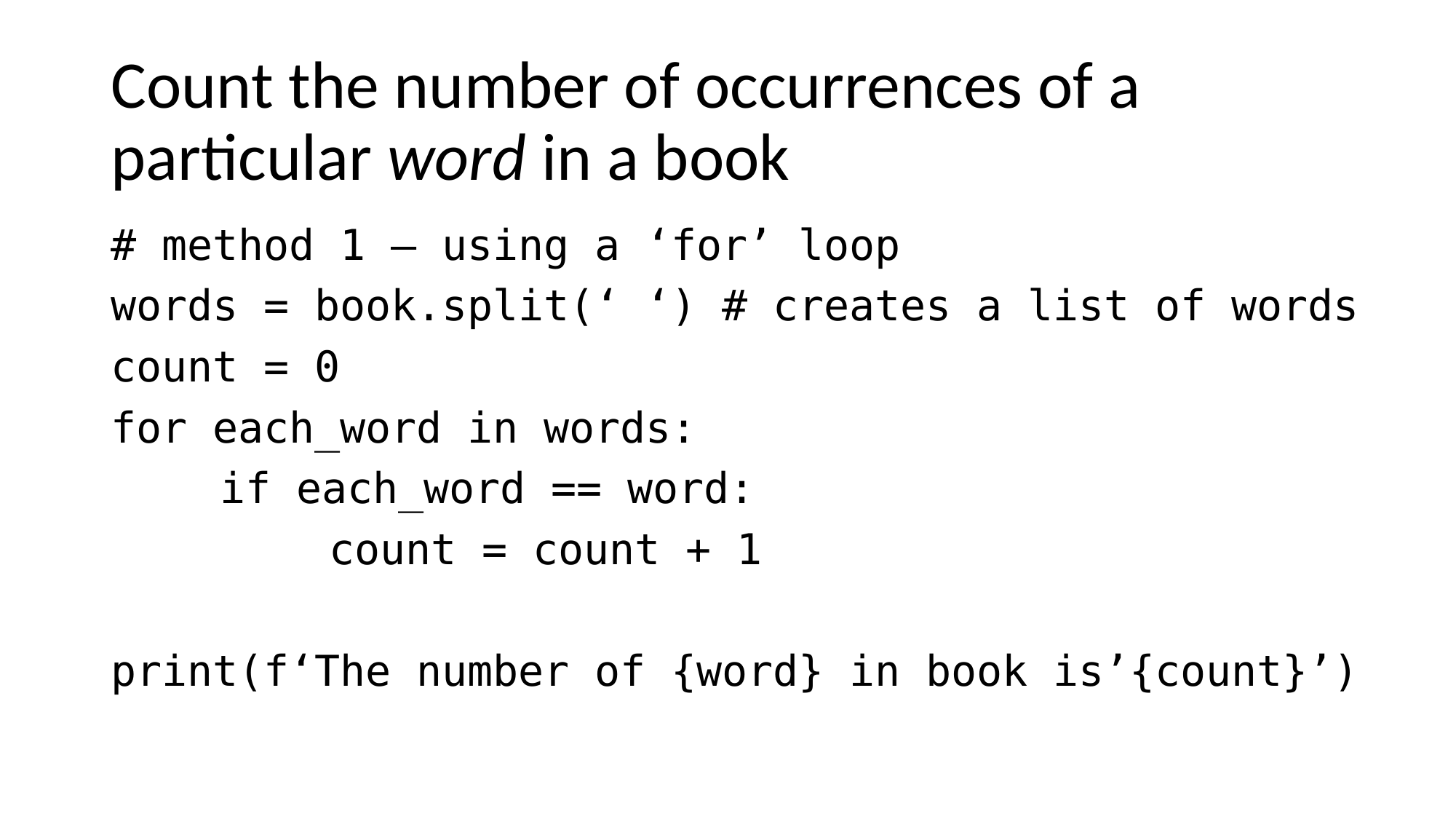

# Count the number of occurrences of a particular word in a book
# method 1 – using a ‘for’ loop
words = book.split(‘ ‘) # creates a list of words
count = 0
for each_word in words:
	if each_word == word:
		count = count + 1

print(f‘The number of {word} in book is’{count}’)